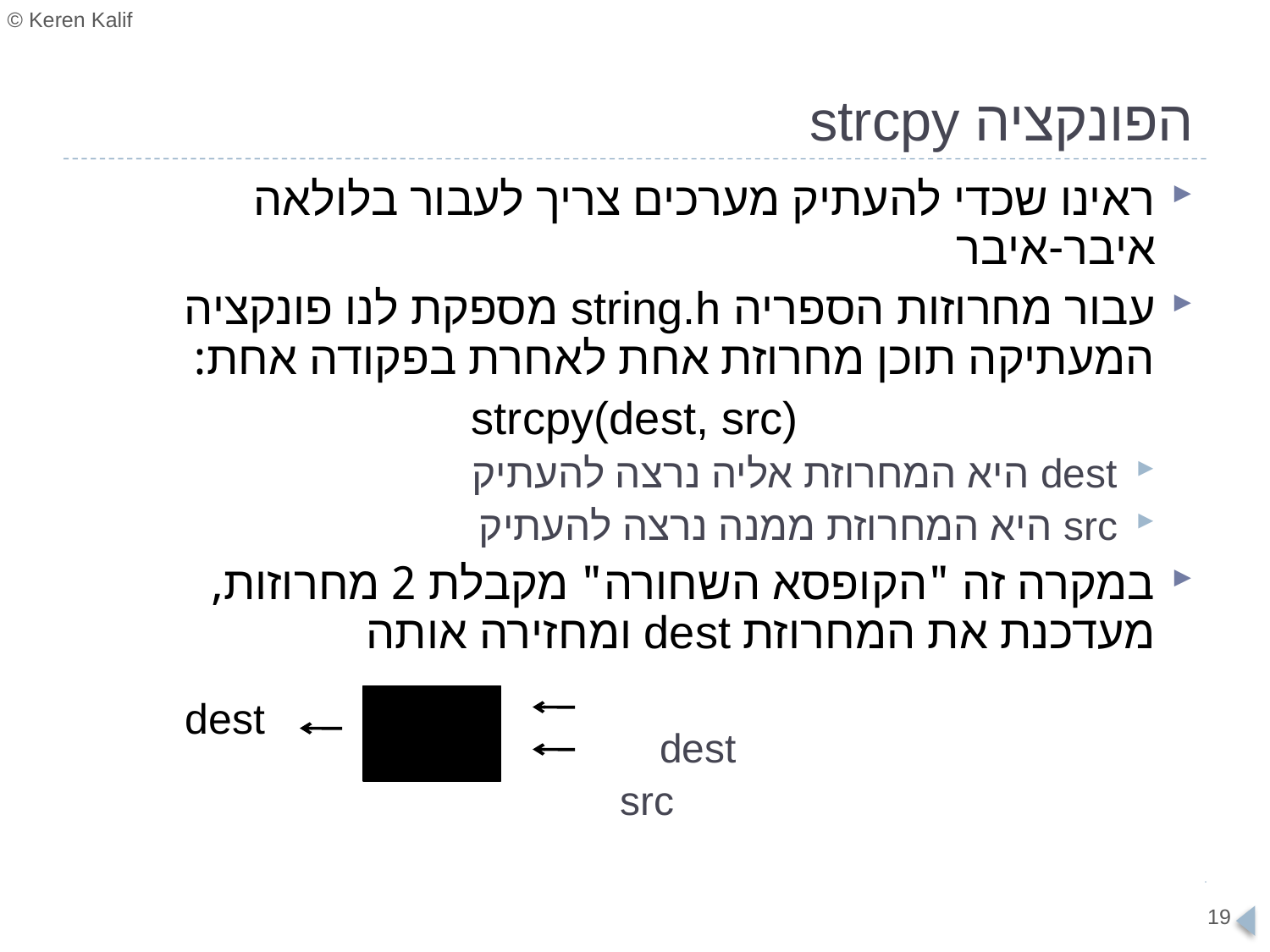

# הפונקציה strcpy
ראינו שכדי להעתיק מערכים צריך לעבור בלולאה איבר-איבר
עבור מחרוזות הספריה string.h מספקת לנו פונקציה המעתיקה תוכן מחרוזת אחת לאחרת בפקודה אחת:
strcpy(dest, src)
dest היא המחרוזת אליה נרצה להעתיק
src היא המחרוזת ממנה נרצה להעתיק
במקרה זה "הקופסא השחורה" מקבלת 2 מחרוזות, מעדכנת את המחרוזת dest ומחזירה אותה

					dest
					src

dest